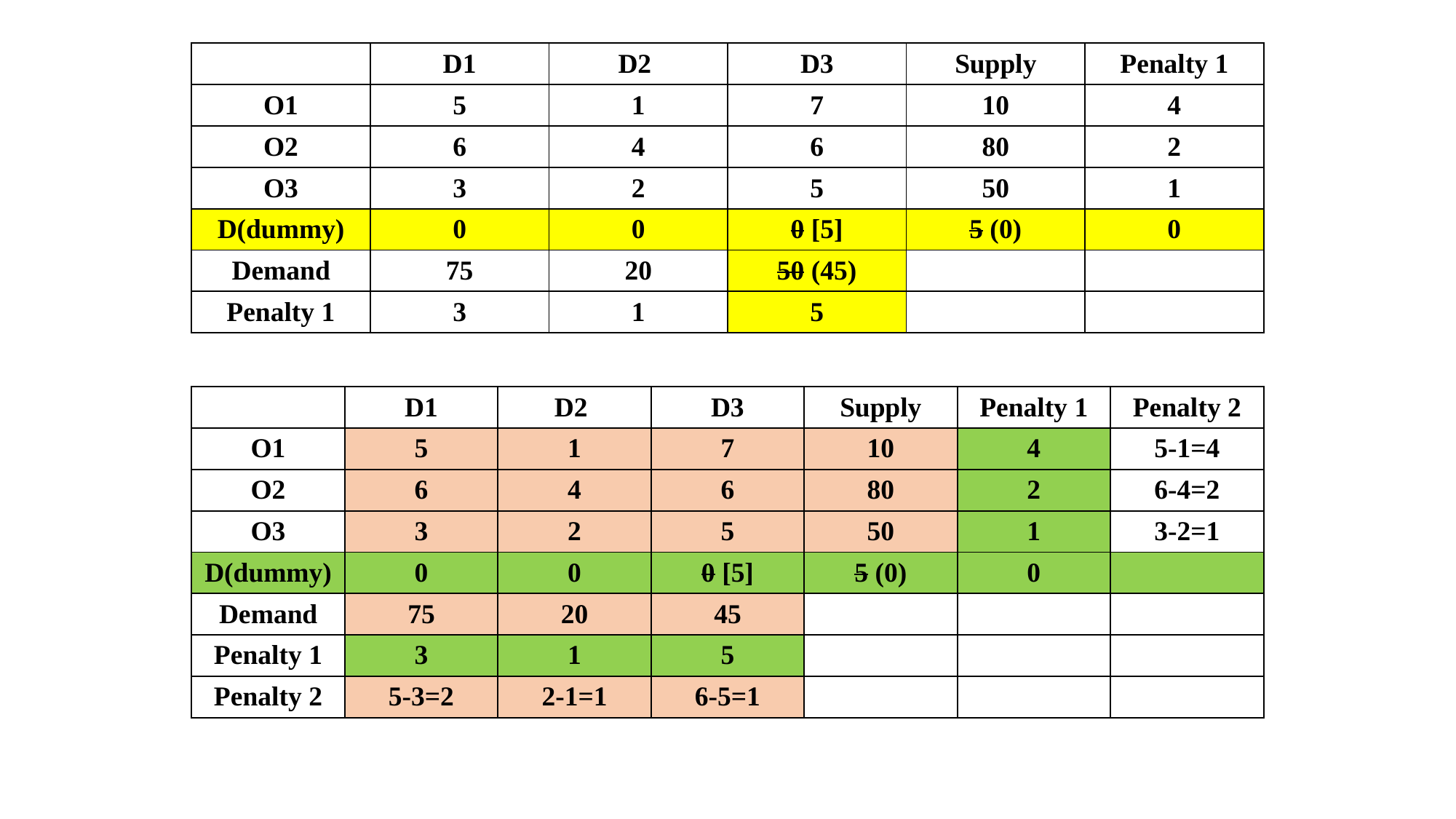

|  | D1 | D2 | D3 | Supply | Penalty 1 |
| --- | --- | --- | --- | --- | --- |
| O1 | 5 | 1 | 7 | 10 | 4 |
| O2 | 6 | 4 | 6 | 80 | 2 |
| O3 | 3 | 2 | 5 | 50 | 1 |
| D(dummy) | 0 | 0 | 0 [5] | 5 (0) | 0 |
| Demand | 75 | 20 | 50 (45) |  |  |
| Penalty 1 | 3 | 1 | 5 |  |  |
|  | D1 | D2 | D3 | Supply | Penalty 1 | Penalty 2 |
| --- | --- | --- | --- | --- | --- | --- |
| O1 | 5 | 1 | 7 | 10 | 4 | 5-1=4 |
| O2 | 6 | 4 | 6 | 80 | 2 | 6-4=2 |
| O3 | 3 | 2 | 5 | 50 | 1 | 3-2=1 |
| D(dummy) | 0 | 0 | 0 [5] | 5 (0) | 0 |  |
| Demand | 75 | 20 | 45 |  |  |  |
| Penalty 1 | 3 | 1 | 5 |  |  |  |
| Penalty 2 | 5-3=2 | 2-1=1 | 6-5=1 |  |  |  |